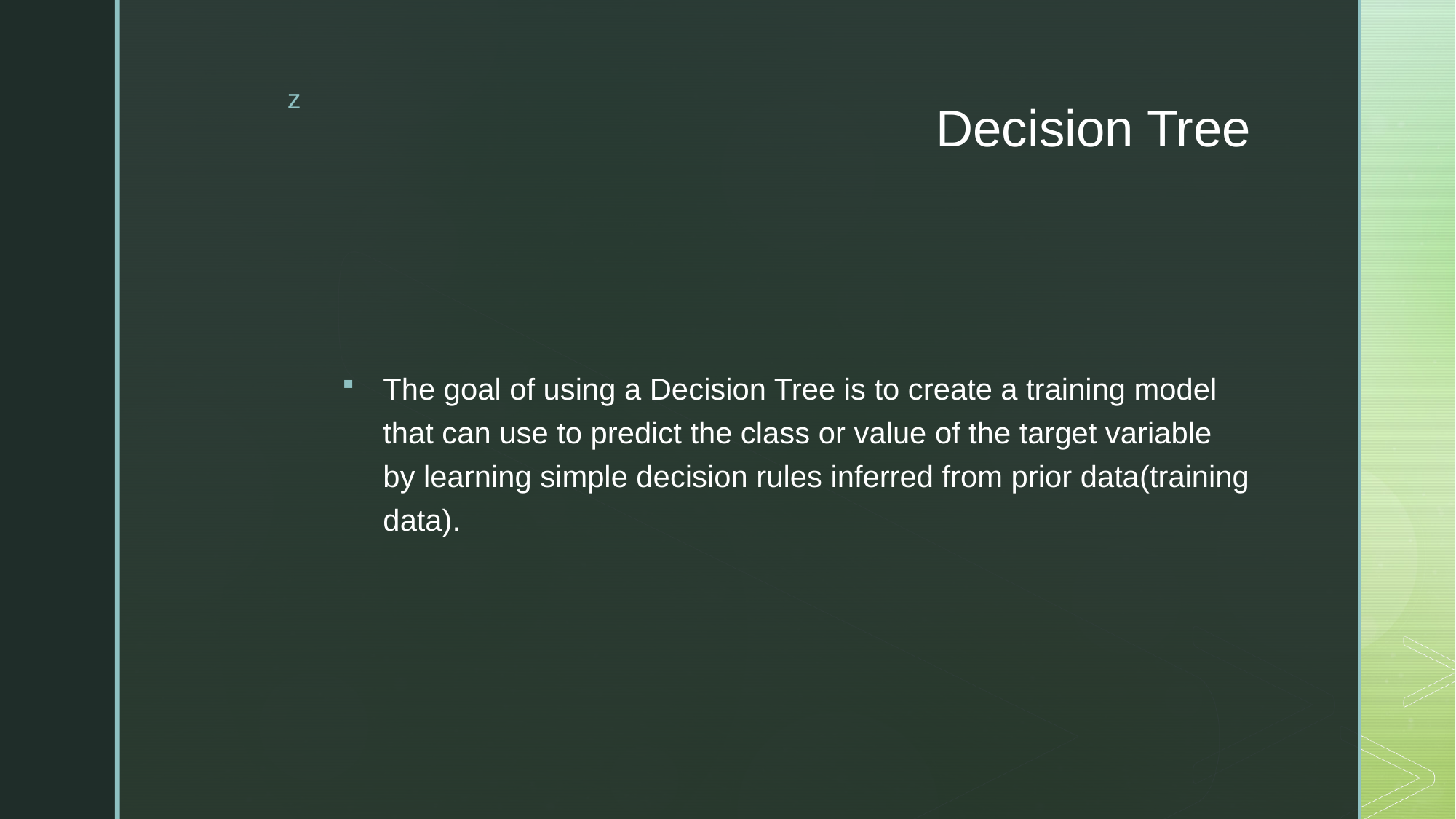

# Decision Tree
The goal of using a Decision Tree is to create a training model that can use to predict the class or value of the target variable by learning simple decision rules inferred from prior data(training data).